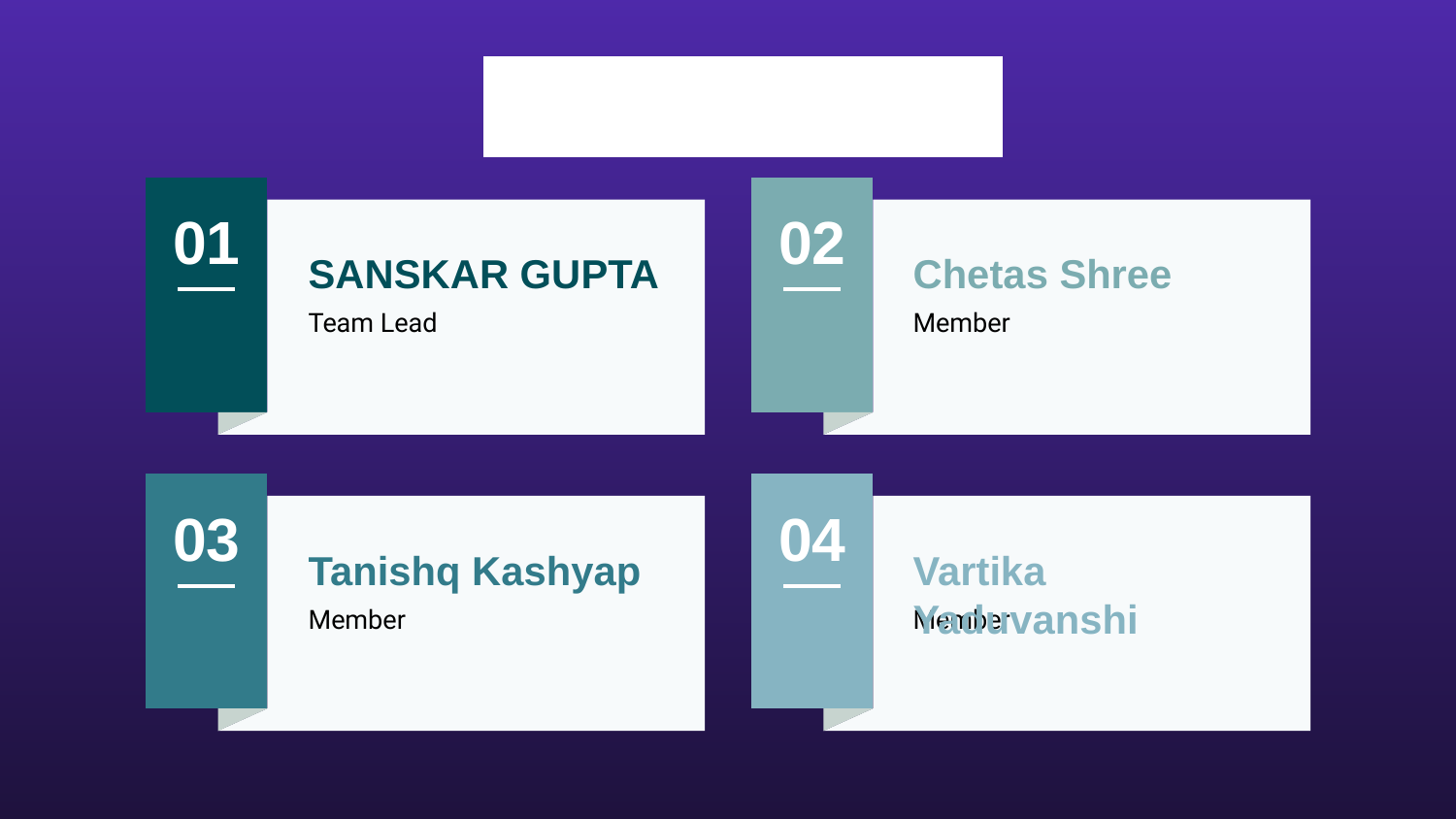

# About Team

01

SANSKAR GUPTA

Team Lead

02

Chetas Shree

Member

03

Tanishq Kashyap

Member

04

Vartika Yaduvanshi

Member